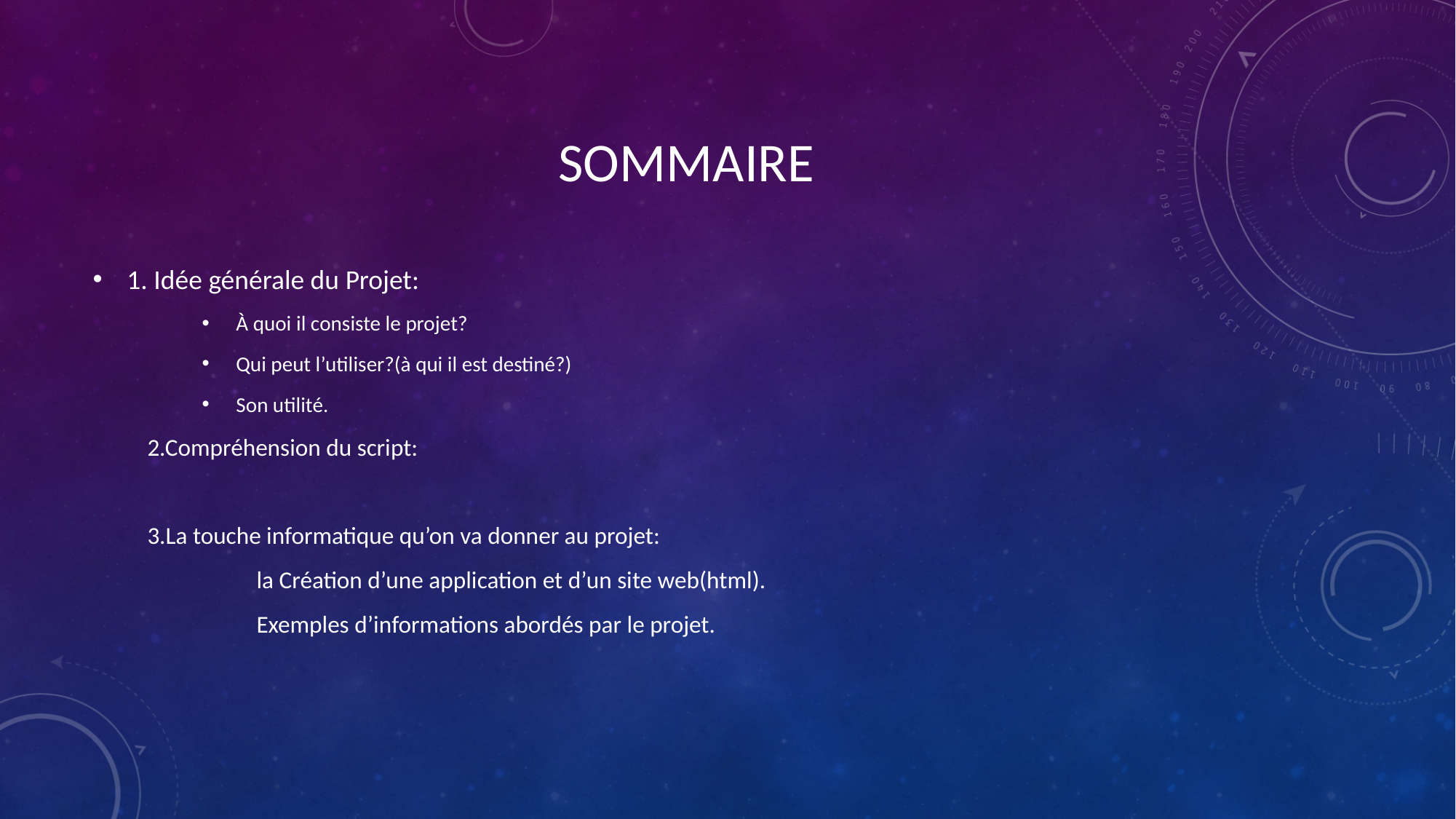

# Sommaire
1. Idée générale du Projet:
À quoi il consiste le projet?
Qui peut l’utiliser?(à qui il est destiné?)
Son utilité.
2.Compréhension du script:

3.La touche informatique qu’on va donner au projet:
	la Création d’une application et d’un site web(html).
	Exemples d’informations abordés par le projet.